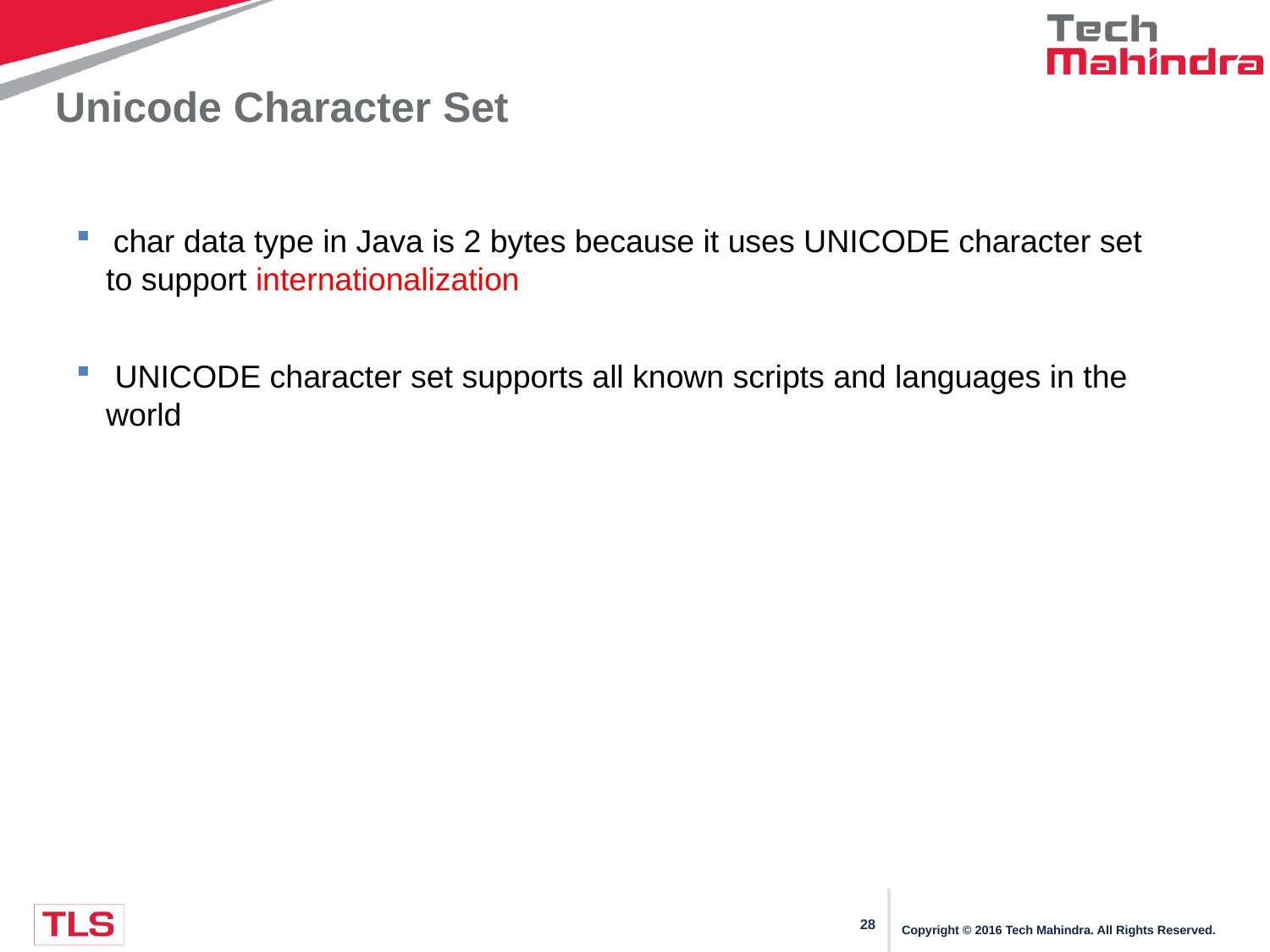

# Unicode Character Set
 char data type in Java is 2 bytes because it uses UNICODE character set to support internationalization

 UNICODE character set supports all known scripts and languages in the world
Copyright © 2016 Tech Mahindra. All Rights Reserved.